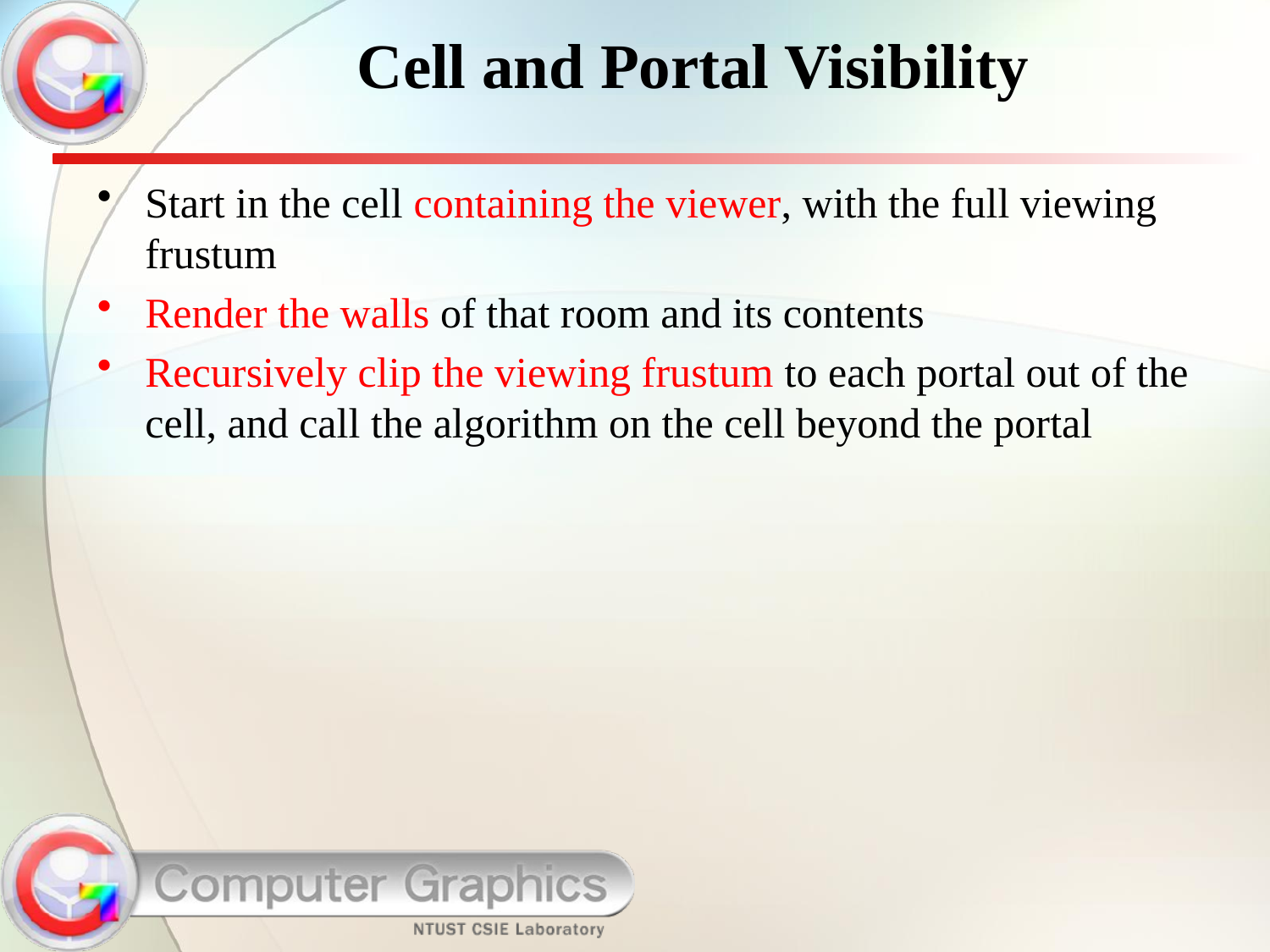

# Cell and Portal Visibility
Start in the cell containing the viewer, with the full viewing frustum
Render the walls of that room and its contents
Recursively clip the viewing frustum to each portal out of the cell, and call the algorithm on the cell beyond the portal